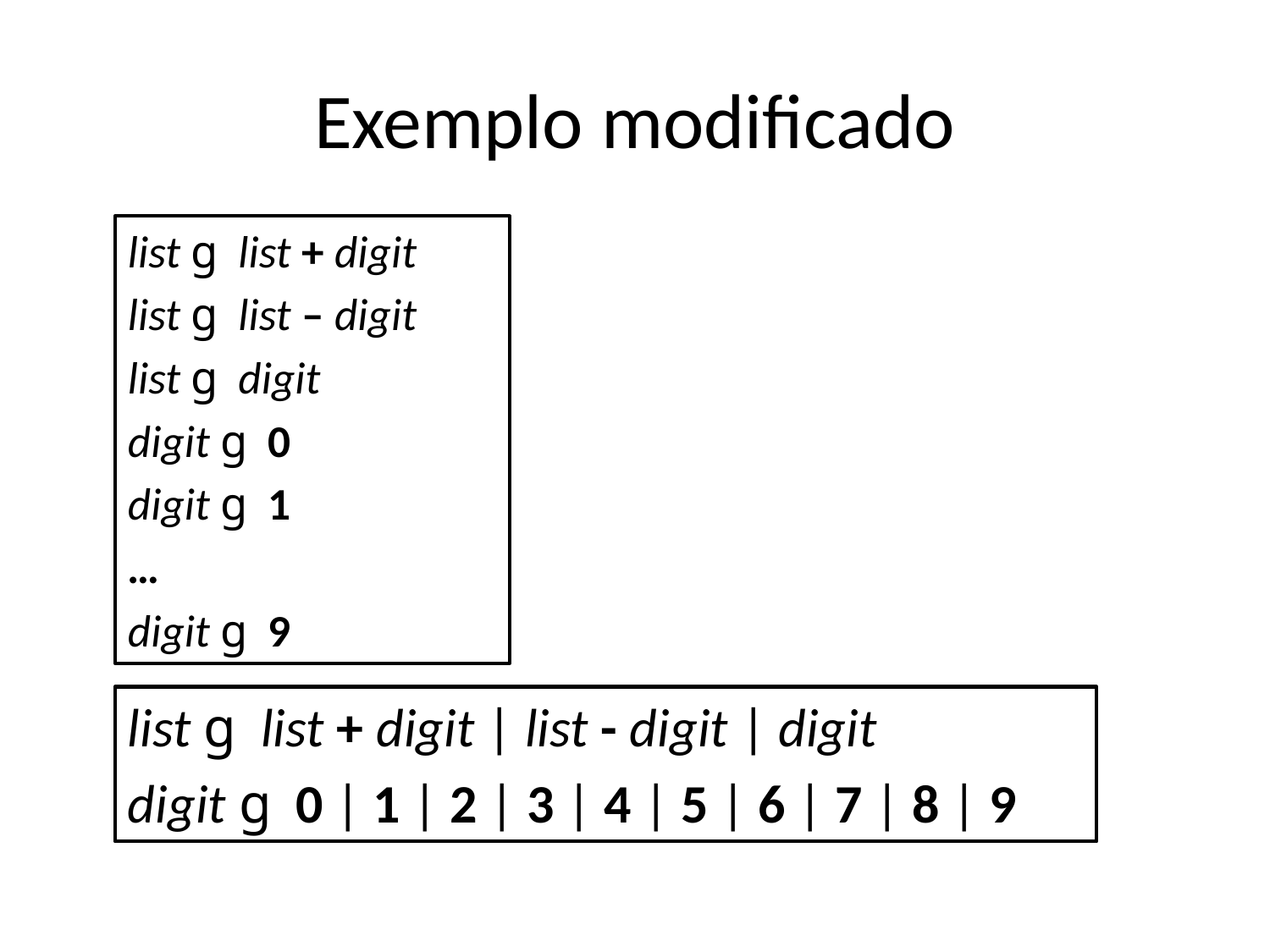

# Exemplo modificado
list g  list + digit
list g  list – digit
list g  digit
digit g  0
digit g  1
…
digit g  9
list g  list + digit | list - digit | digit
digit g  0 | 1 | 2 | 3 | 4 | 5 | 6 | 7 | 8 | 9